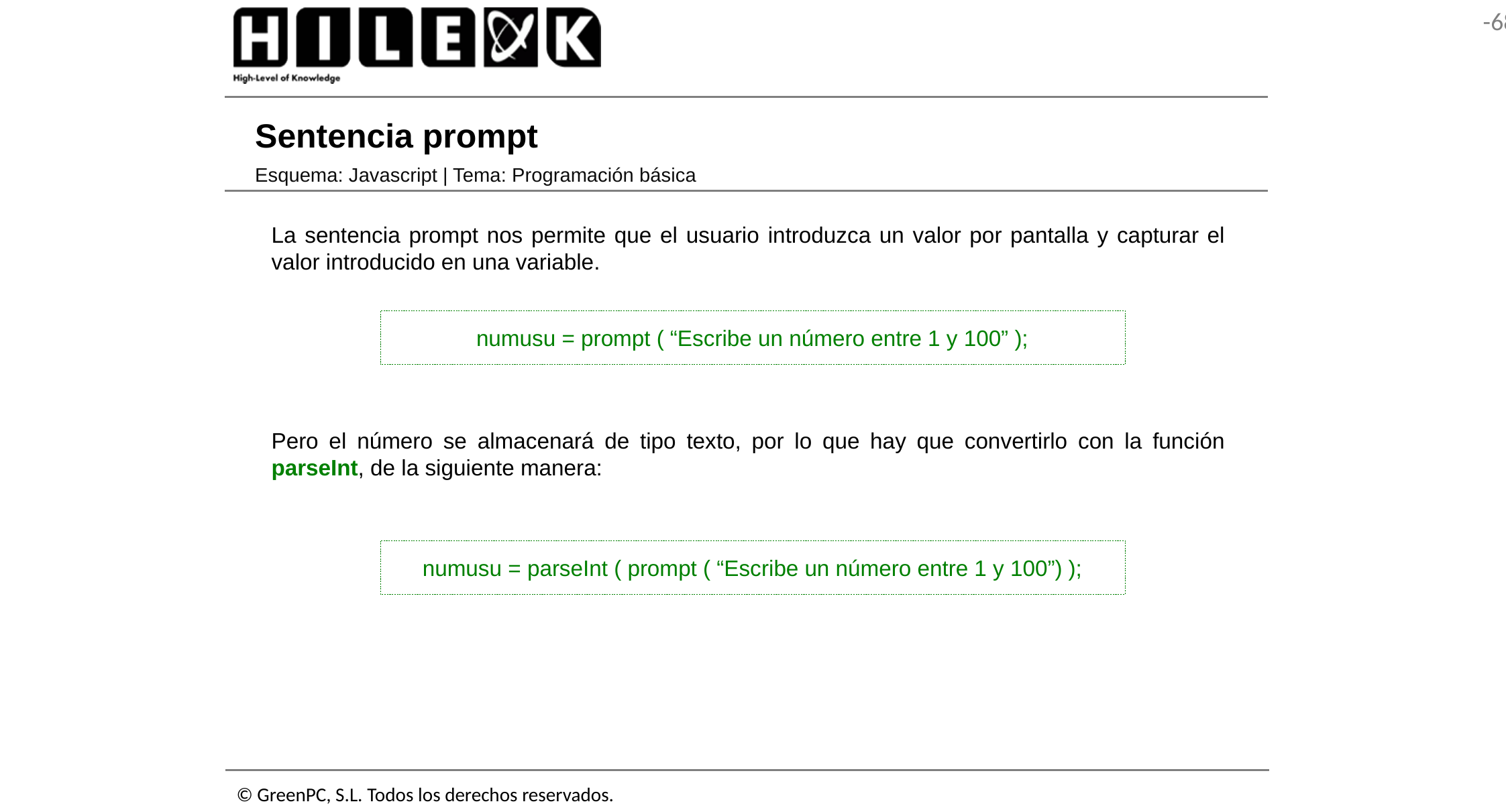

# Sentencia prompt
Esquema: Javascript | Tema: Programación básica
La sentencia prompt nos permite que el usuario introduzca un valor por pantalla y capturar el valor introducido en una variable.
numusu = prompt ( “Escribe un número entre 1 y 100” );
Pero el número se almacenará de tipo texto, por lo que hay que convertirlo con la función parseInt, de la siguiente manera:

numusu = parseInt ( prompt ( “Escribe un número entre 1 y 100”) );